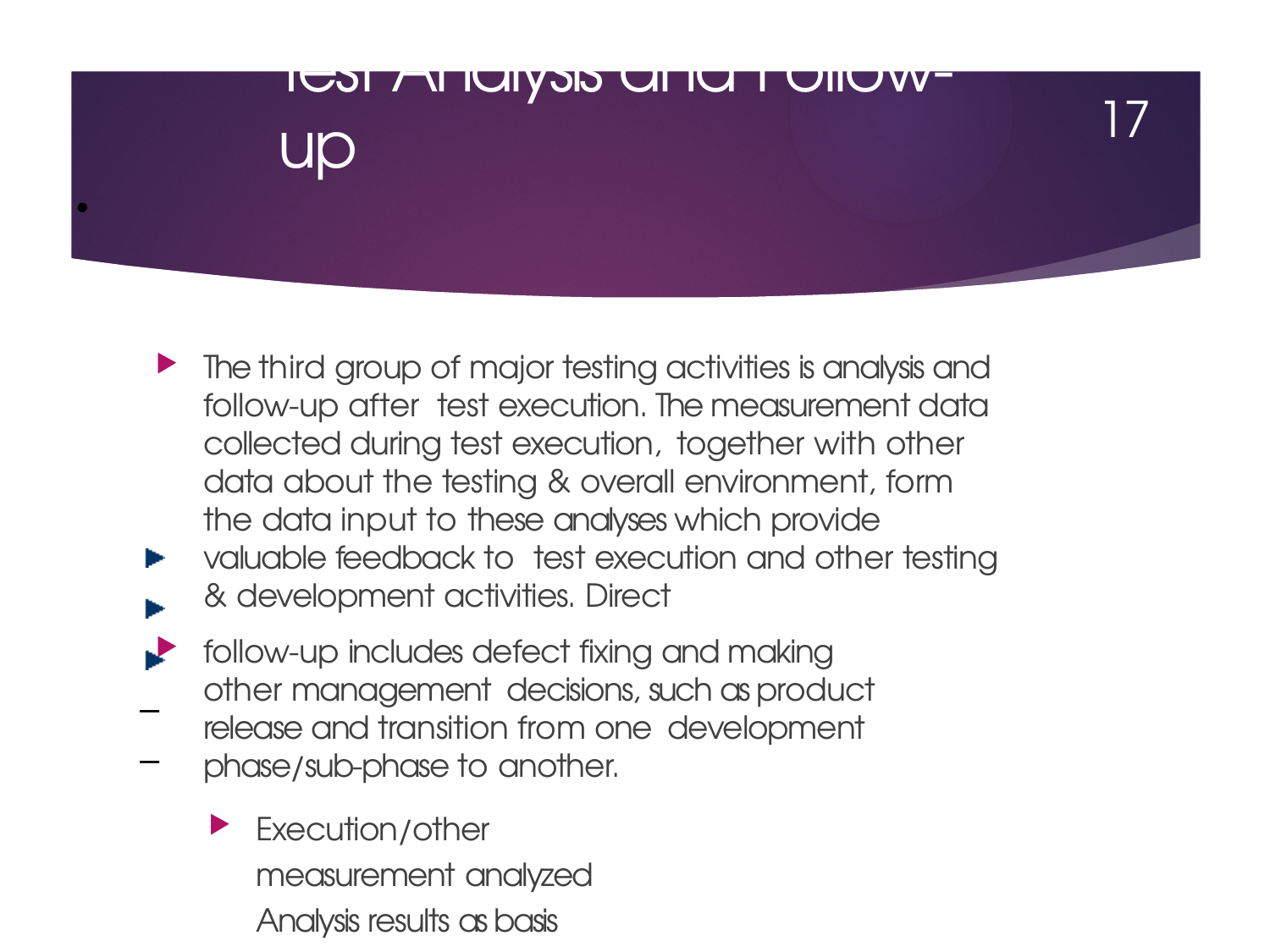

17
# Test Analysis and Follow-up
•
The third group of major testing activities is analysis and follow-up after  test execution. The measurement data collected during test execution,  together with other data about the testing & overall environment, form  the data input to these analyses which provide valuable feedback to  test execution and other testing & development activities. Direct
follow-up includes defect fixing and making other management  decisions, such as product release and transition from one  development phase/sub-phase to another.
Execution/other measurement analyzed  Analysis results as basis for follow-up  Feedback & Follow-up:
Decision making ( exit testing? etc. )  Adjustment and improvement

–
–